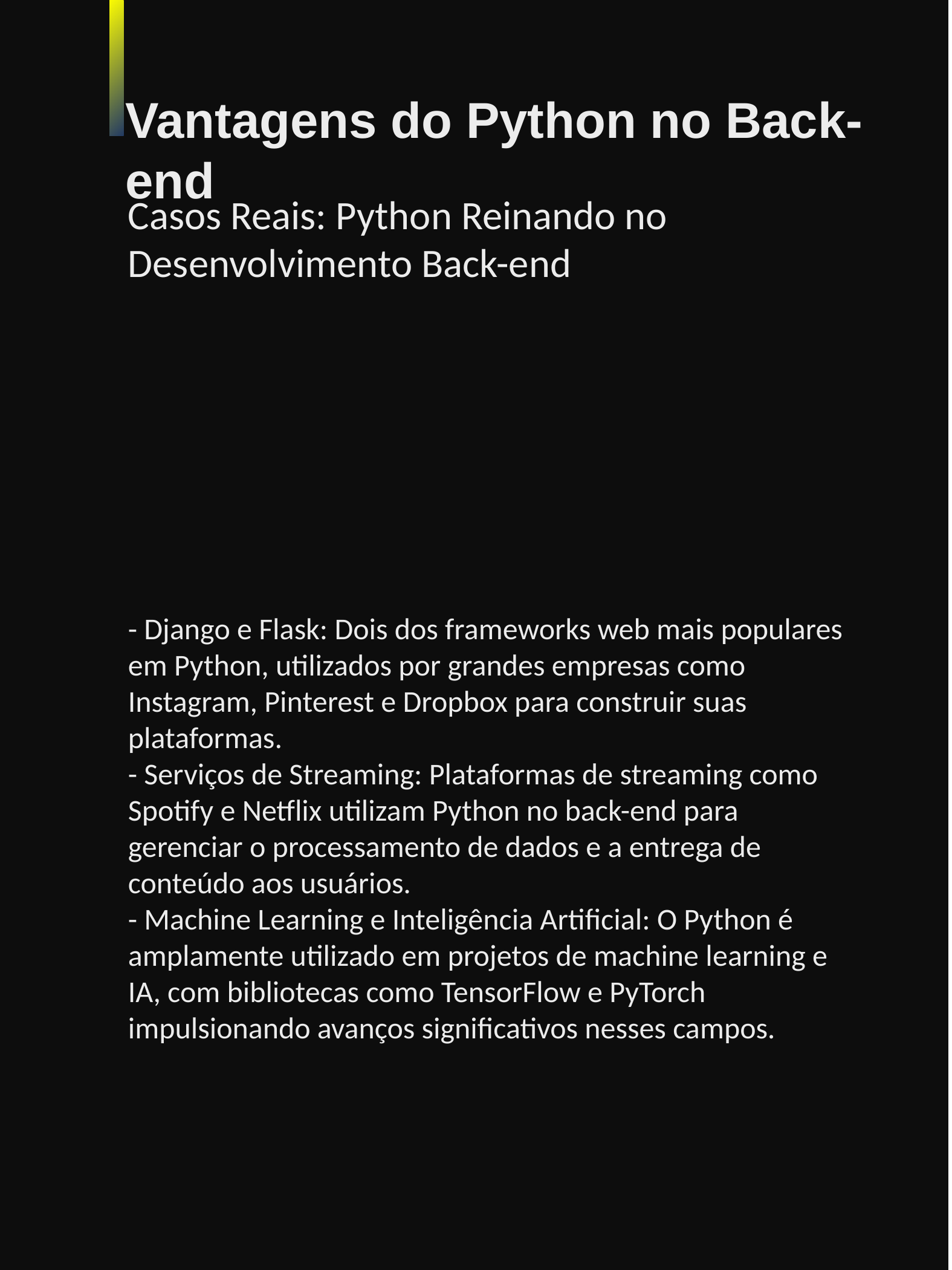

Casos Reais: Python Reinando no Desenvolvimento Back-end
Titulo: Impact(40px)
Subtitulo: calibri light(32px)
Texto: calibri(24px)

Vantagens do Python no Back-end
Python no Back-end: Uma Introdução Simples
-Lorem ipsum dolor sit amet, consectetuer adipiscing elit. Maecenas porttitor congue massa. Fusce posuere, magna sed pulvinar ultricies, purus lectus malesuada libero, sit amet commodo magna eros quis urna.

- Django e Flask: Dois dos frameworks web mais populares em Python, utilizados por grandes empresas como Instagram, Pinterest e Dropbox para construir suas plataformas.
- Serviços de Streaming: Plataformas de streaming como Spotify e Netflix utilizam Python no back-end para gerenciar o processamento de dados e a entrega de conteúdo aos usuários.
- Machine Learning e Inteligência Artificial: O Python é amplamente utilizado em projetos de machine learning e IA, com bibliotecas como TensorFlow e PyTorch impulsionando avanços significativos nesses campos.